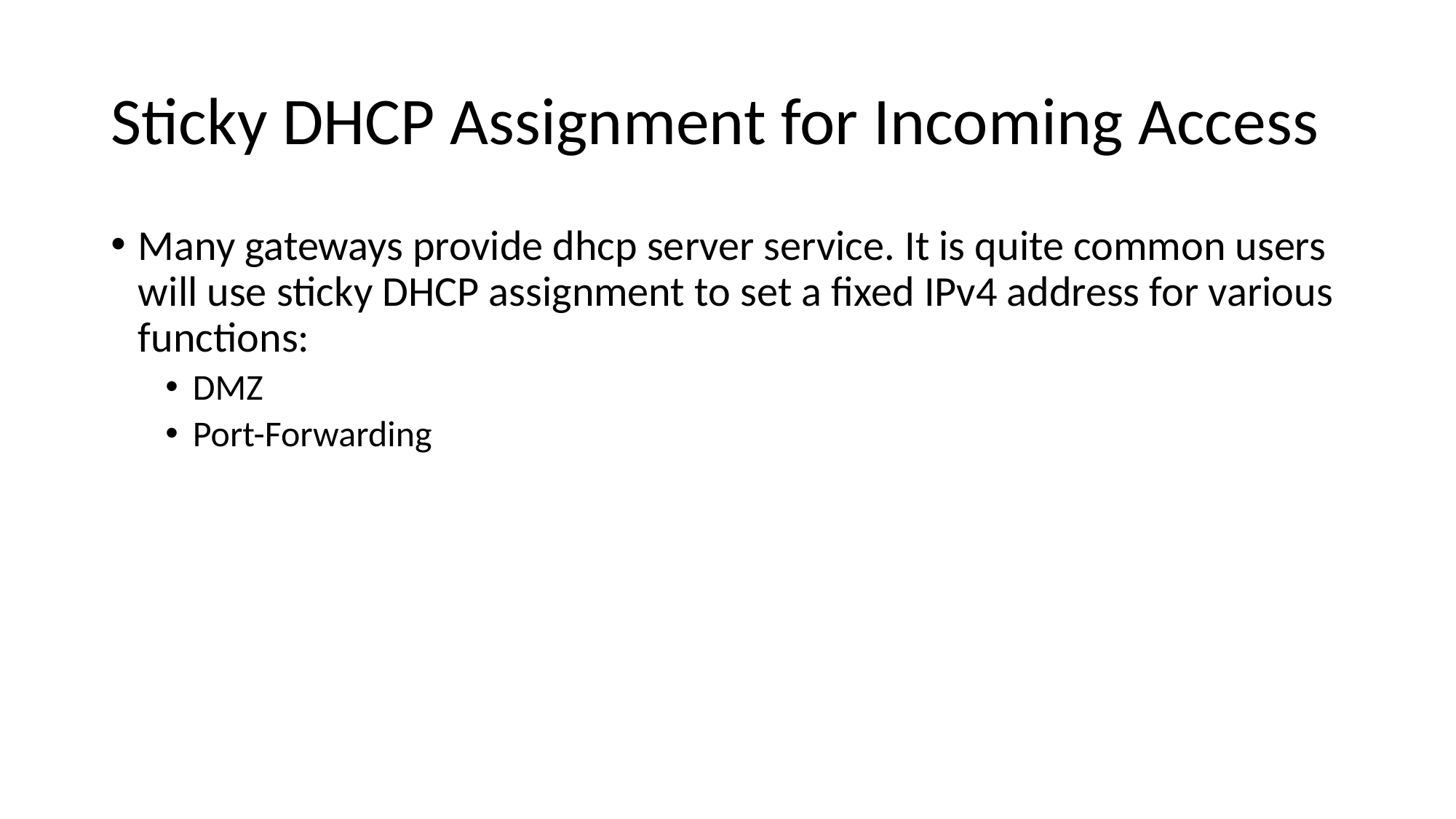

# Sticky DHCP Assignment for Incoming Access

Many gateways provide dhcp server service. It is quite common users will use sticky DHCP assignment to set a fixed IPv4 address for various functions:
DMZ
Port-Forwarding